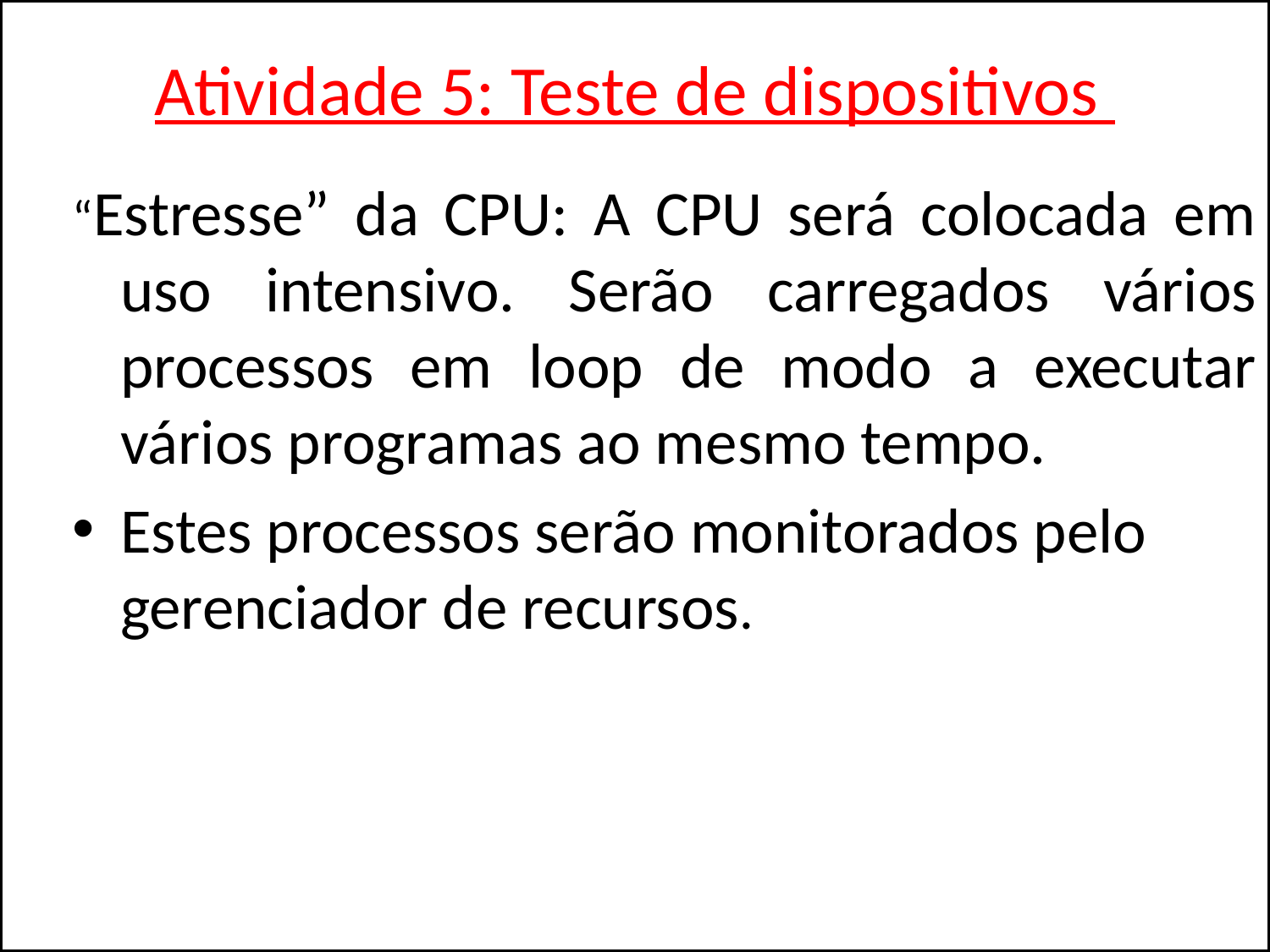

# Atividade 5: Teste de dispositivos
“Estresse” da CPU: A CPU será colocada em uso intensivo. Serão carregados vários processos em loop de modo a executar vários programas ao mesmo tempo.
Estes processos serão monitorados pelo gerenciador de recursos.